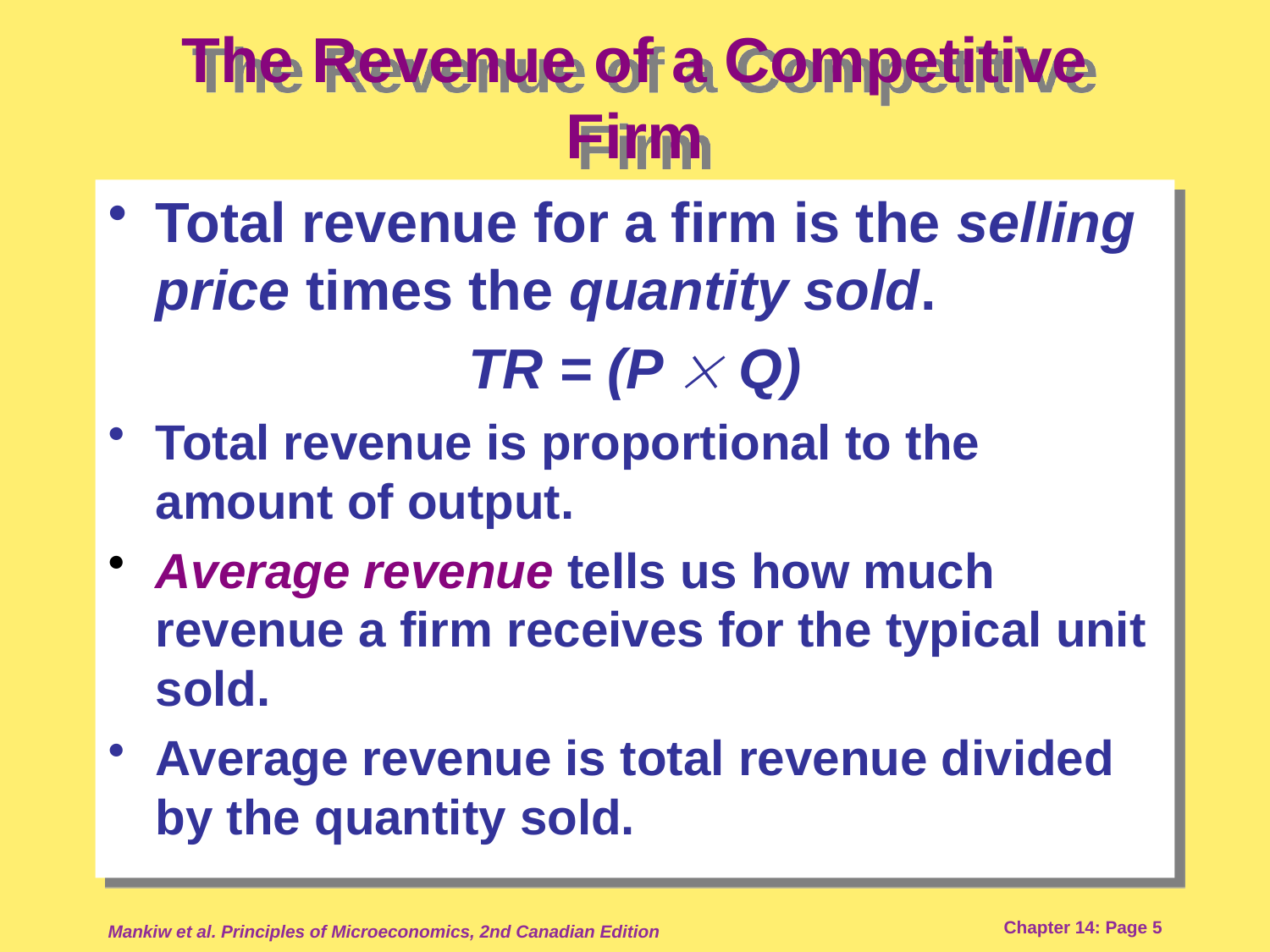

# The Revenue of a Competitive Firm
Total revenue for a firm is the selling price times the quantity sold.
TR = (P × Q)
Total revenue is proportional to the amount of output.
Average revenue tells us how much revenue a firm receives for the typical unit sold.
Average revenue is total revenue divided by the quantity sold.
Mankiw et al. Principles of Microeconomics, 2nd Canadian Edition
Chapter 14: Page 5